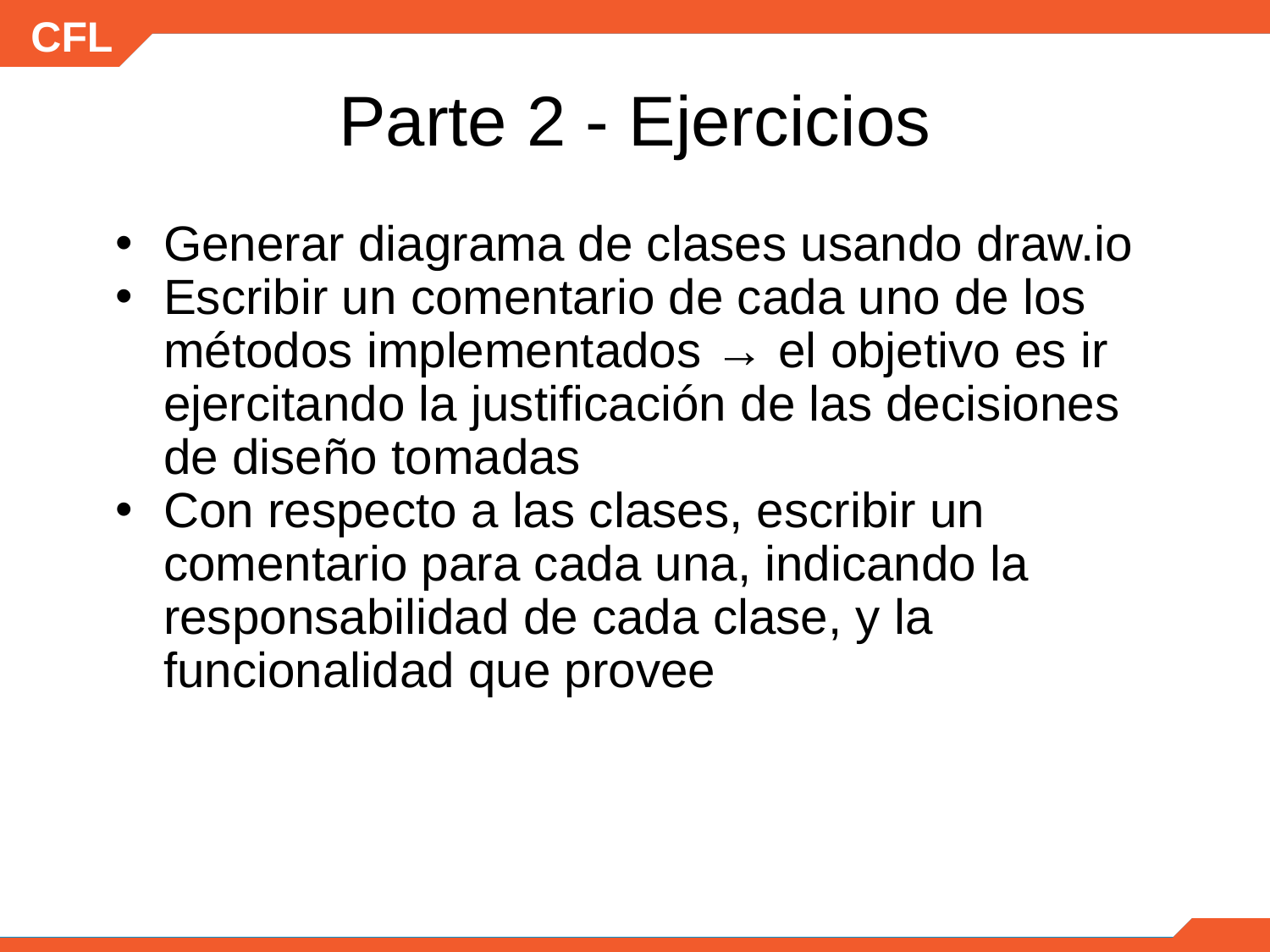

# Parte 2 - Ejercicios
Generar diagrama de clases usando draw.io
Escribir un comentario de cada uno de los métodos implementados → el objetivo es ir ejercitando la justificación de las decisiones de diseño tomadas
Con respecto a las clases, escribir un comentario para cada una, indicando la responsabilidad de cada clase, y la funcionalidad que provee